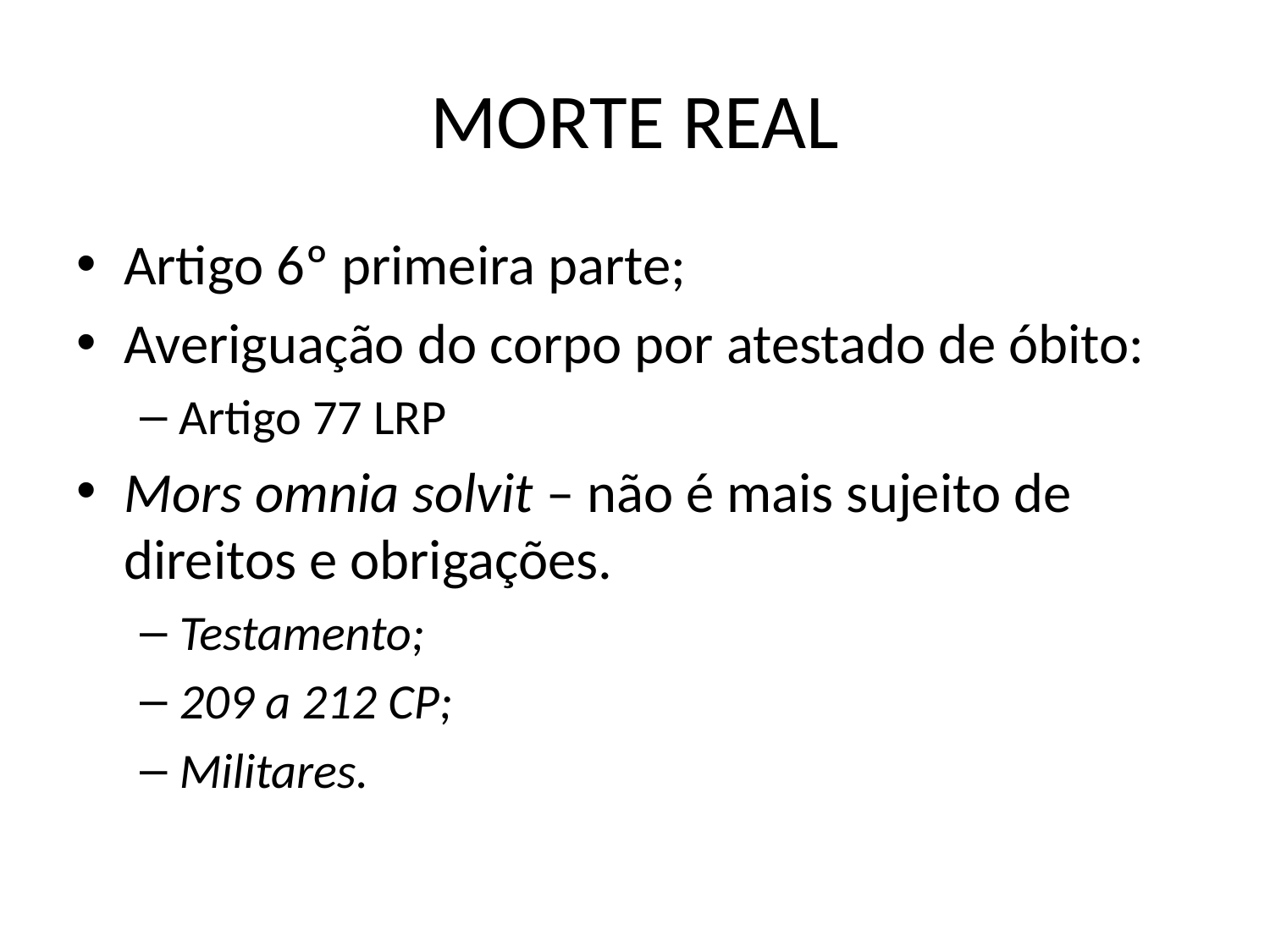

# MORTE REAL
Artigo 6º primeira parte;
Averiguação do corpo por atestado de óbito:
Artigo 77 LRP
Mors omnia solvit – não é mais sujeito de direitos e obrigações.
Testamento;
209 a 212 CP;
Militares.